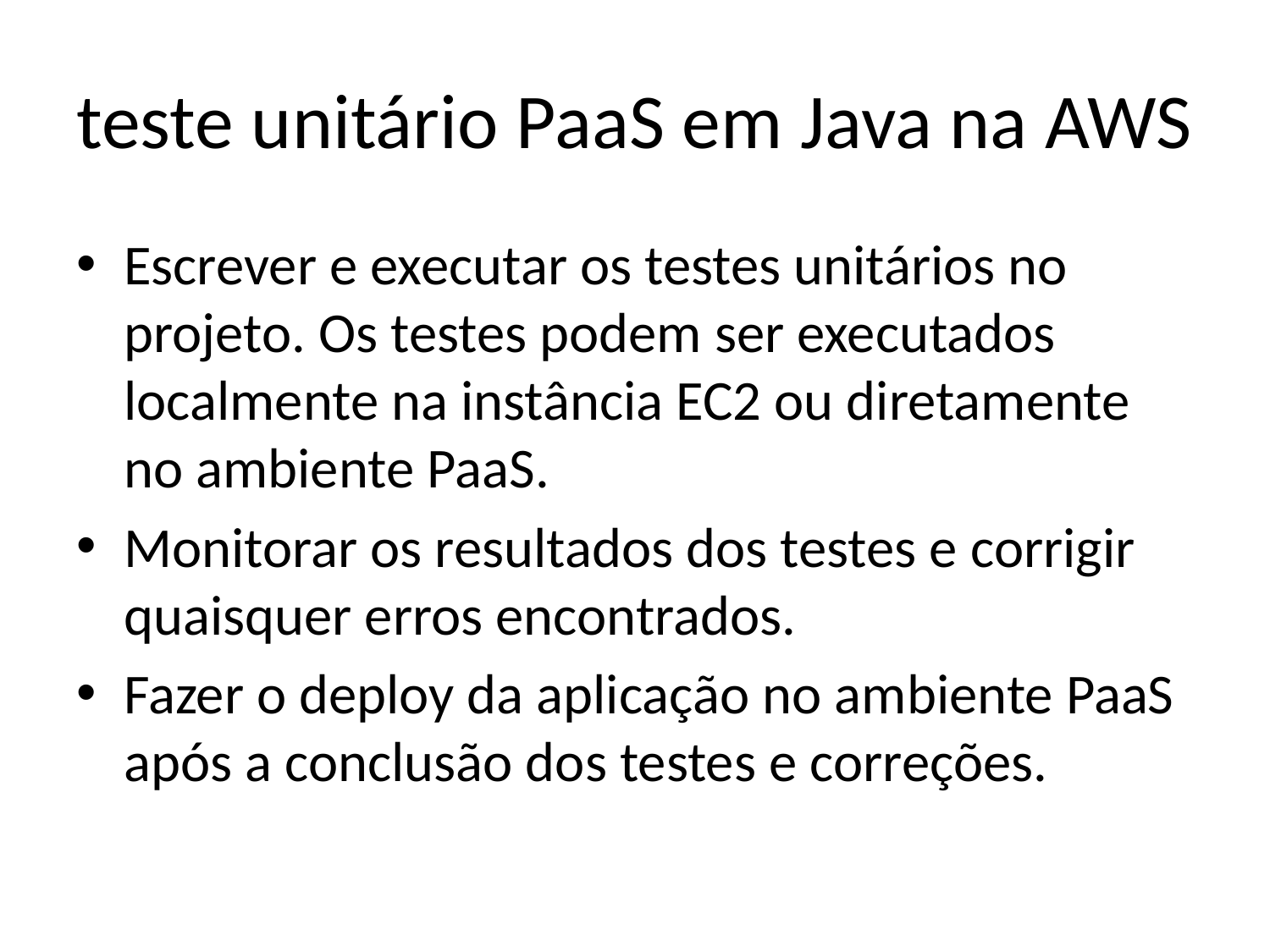

# teste unitário PaaS em Java na AWS
Escrever e executar os testes unitários no projeto. Os testes podem ser executados localmente na instância EC2 ou diretamente no ambiente PaaS.
Monitorar os resultados dos testes e corrigir quaisquer erros encontrados.
Fazer o deploy da aplicação no ambiente PaaS após a conclusão dos testes e correções.